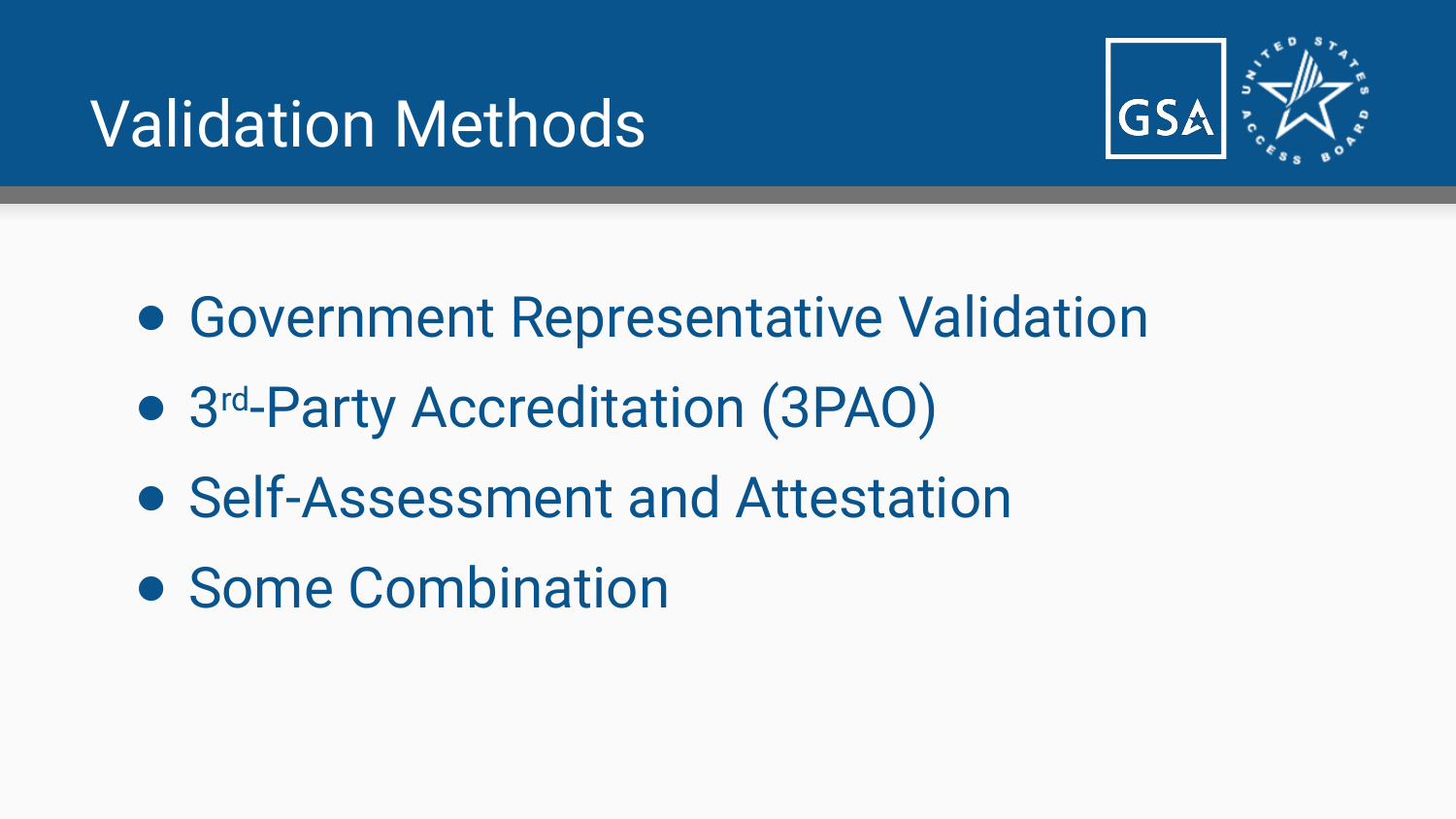

# Validation Methods
Government Representative Validation
3rd-Party Accreditation (3PAO)
Self-Assessment and Attestation
Some Combination